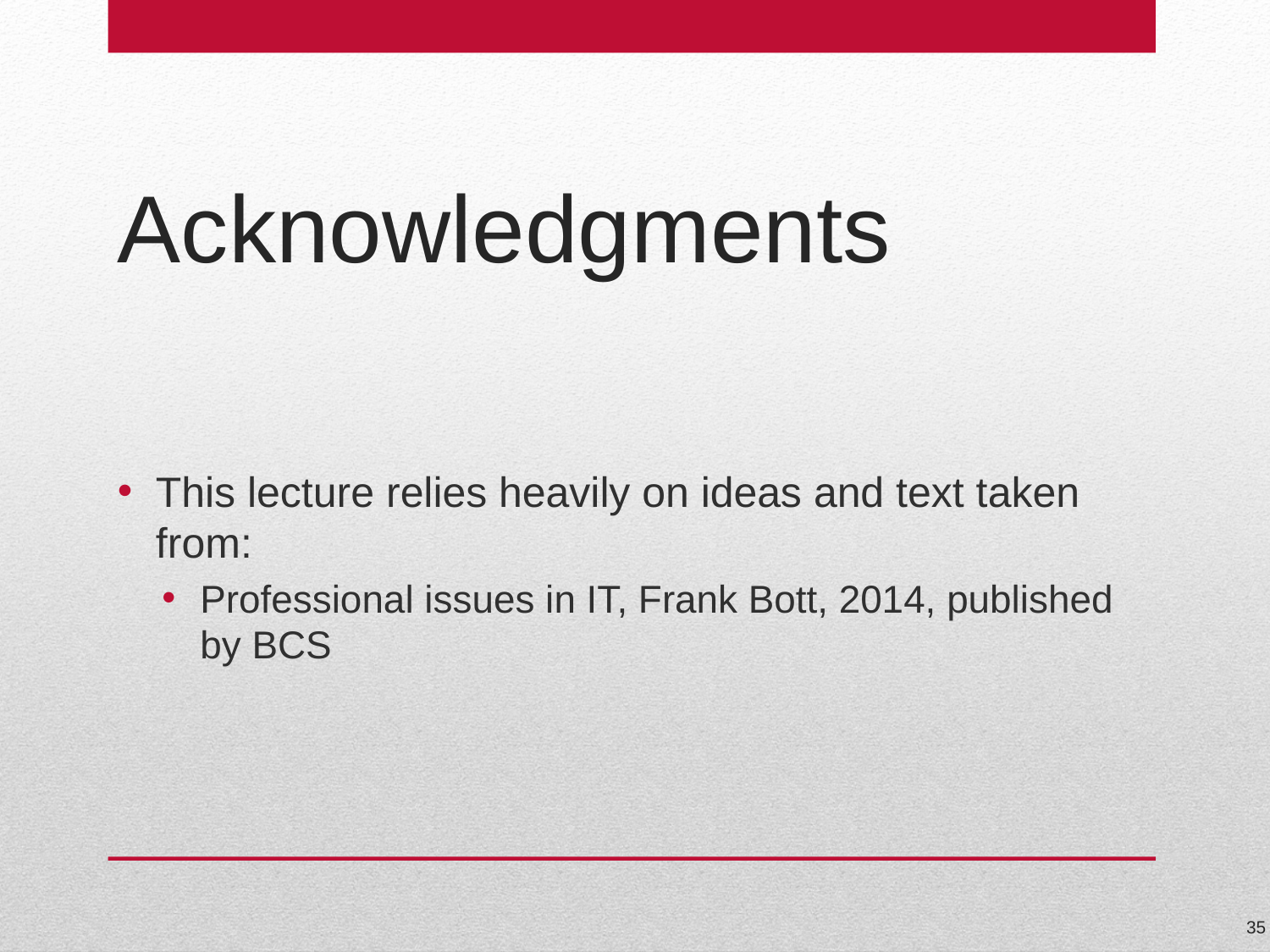

# Acknowledgments
This lecture relies heavily on ideas and text taken from:
Professional issues in IT, Frank Bott, 2014, published by BCS
35